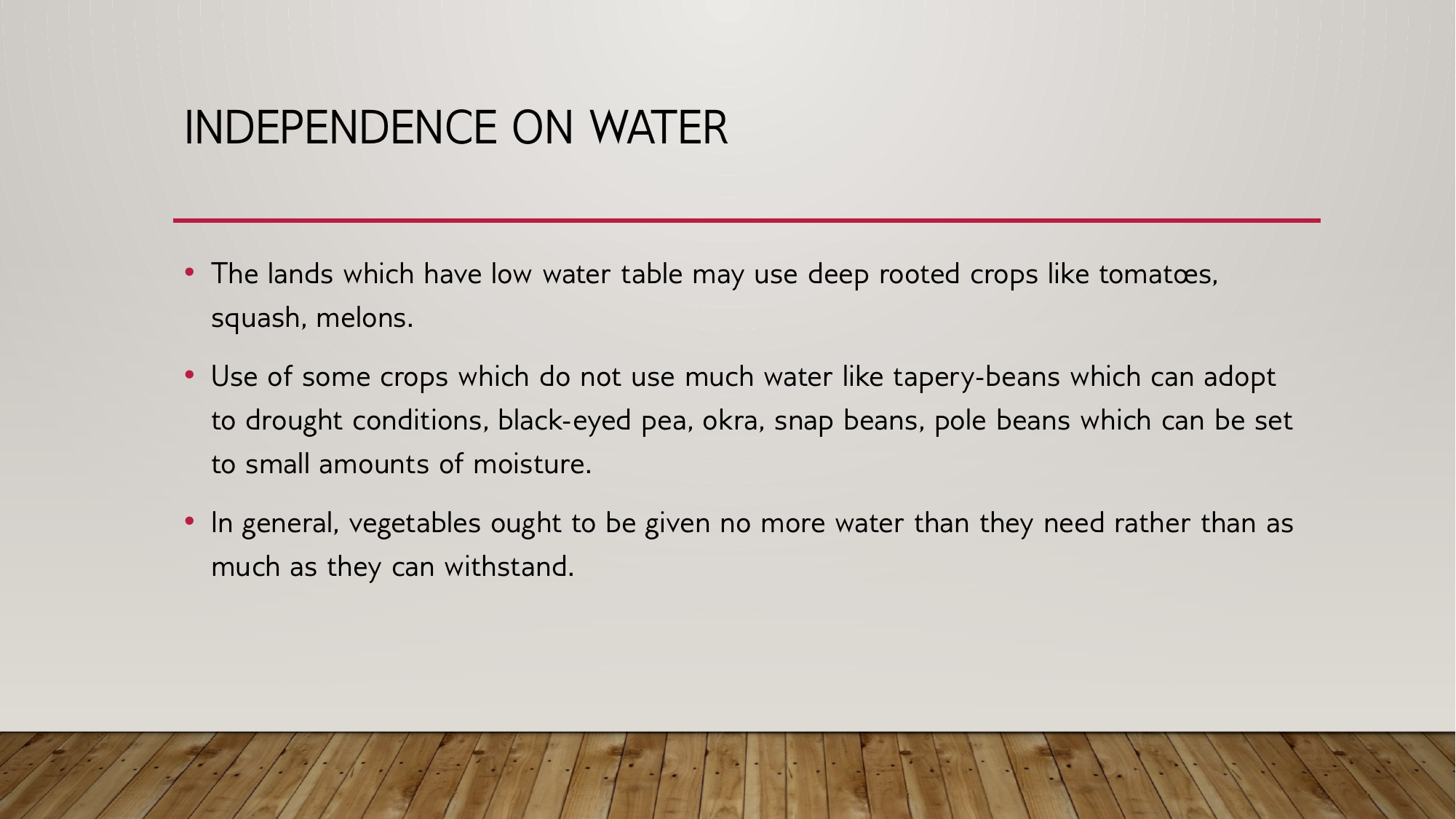

# INDEPENDENCE ON WATER
The lands which have low water table may use deep rooted crops like tomatoes, squash, melons.
Use of some crops which do not use much water like tapery-beans which can adopt to drought conditions, black-eyed pea, okra, snap beans, pole beans which can be set to small amounts of moisture.
In general, vegetables ought to be given no more water than they need rather than as much as they can withstand.